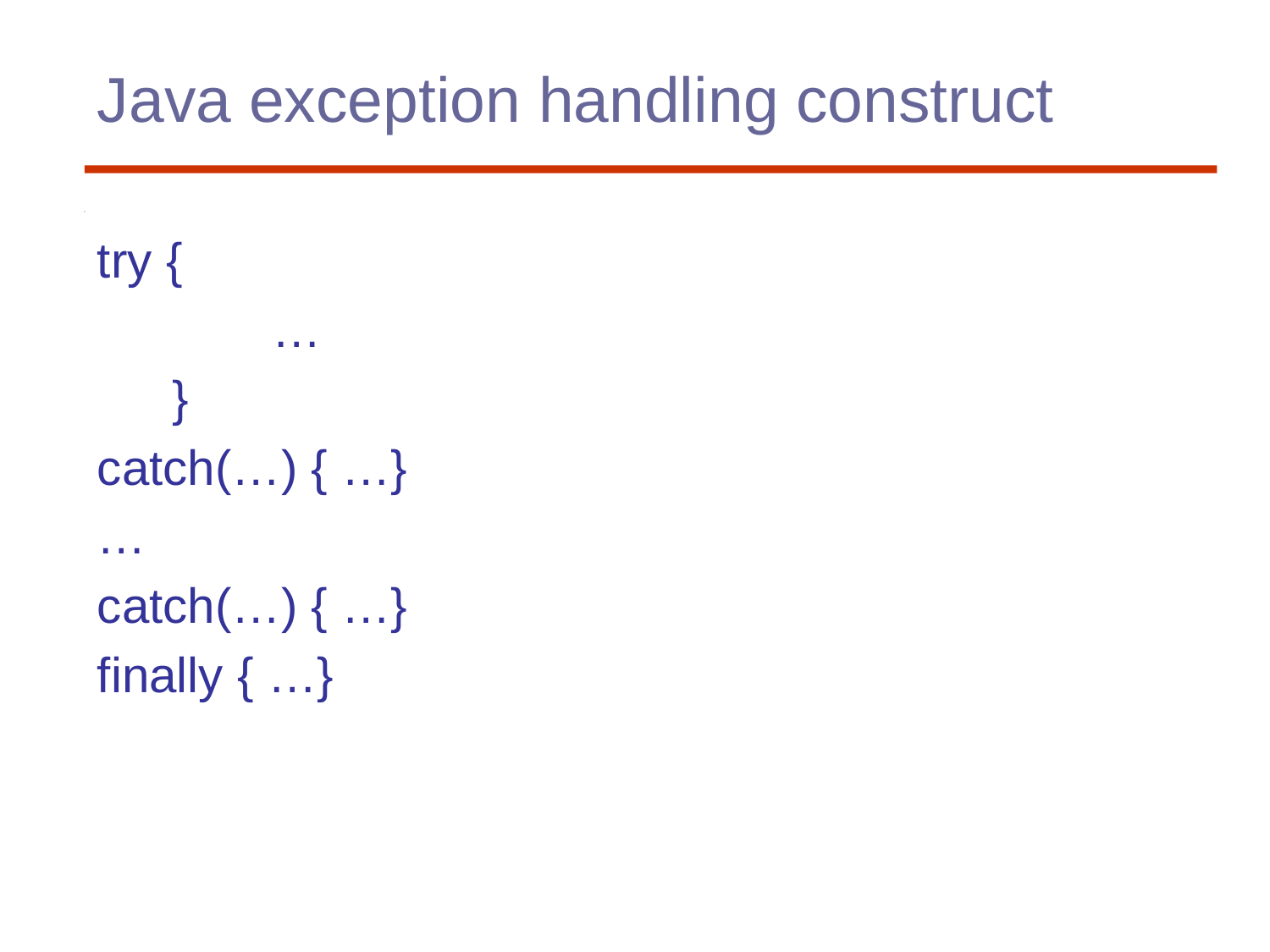

# Java exception handling construct
try {
		…
	  }
catch(…) { …}
…
catch(…) { …}
finally { …}